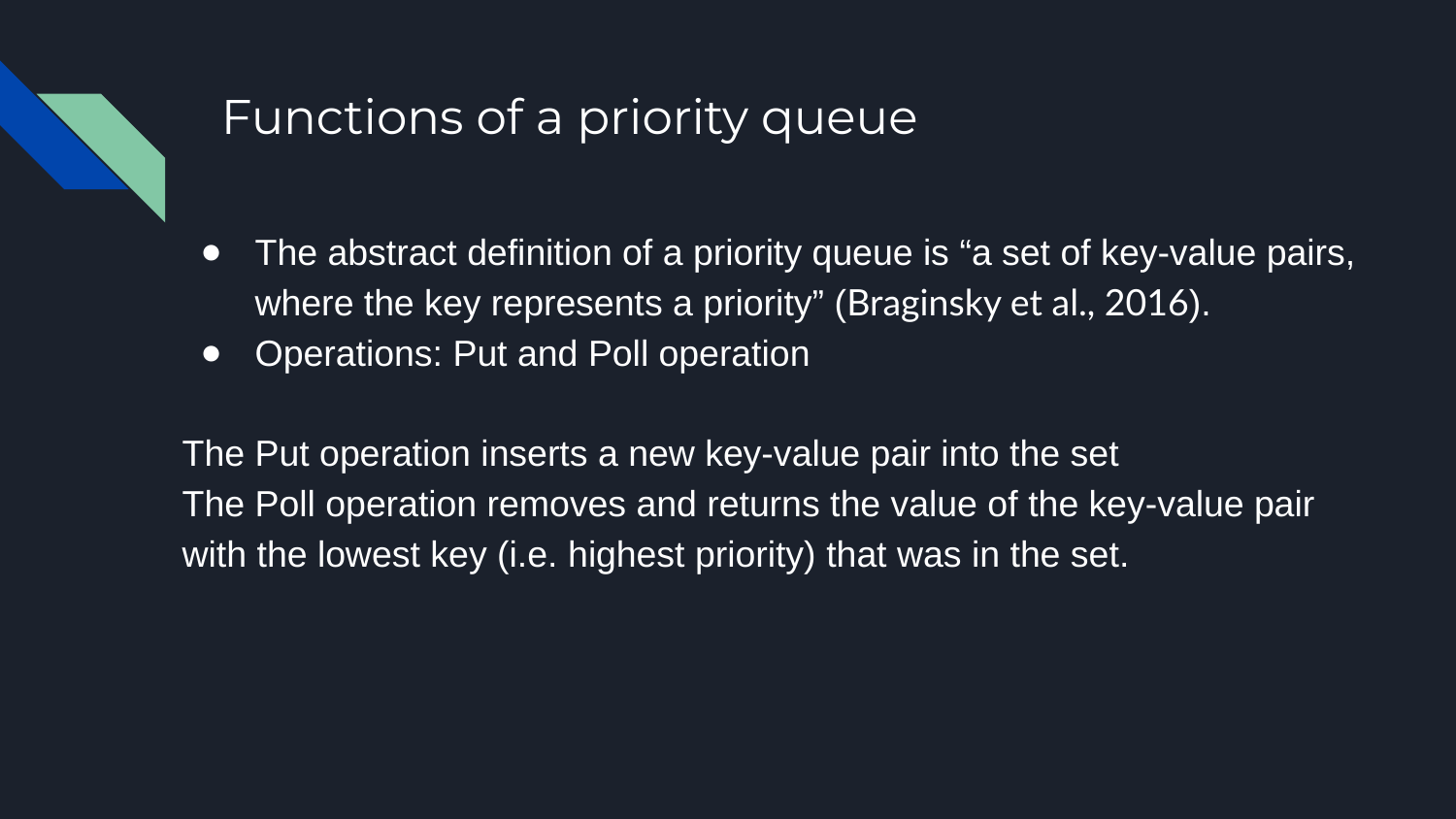

# Functions of a priority queue
The abstract definition of a priority queue is “a set of key-value pairs,  where the key represents a priority” (Braginsky et al., 2016).
Operations: Put and Poll operation

The Put operation inserts a new key-value pair into the set
The Poll operation removes and returns the value of the key-value pair with the lowest key (i.e. highest priority) that was in the set.